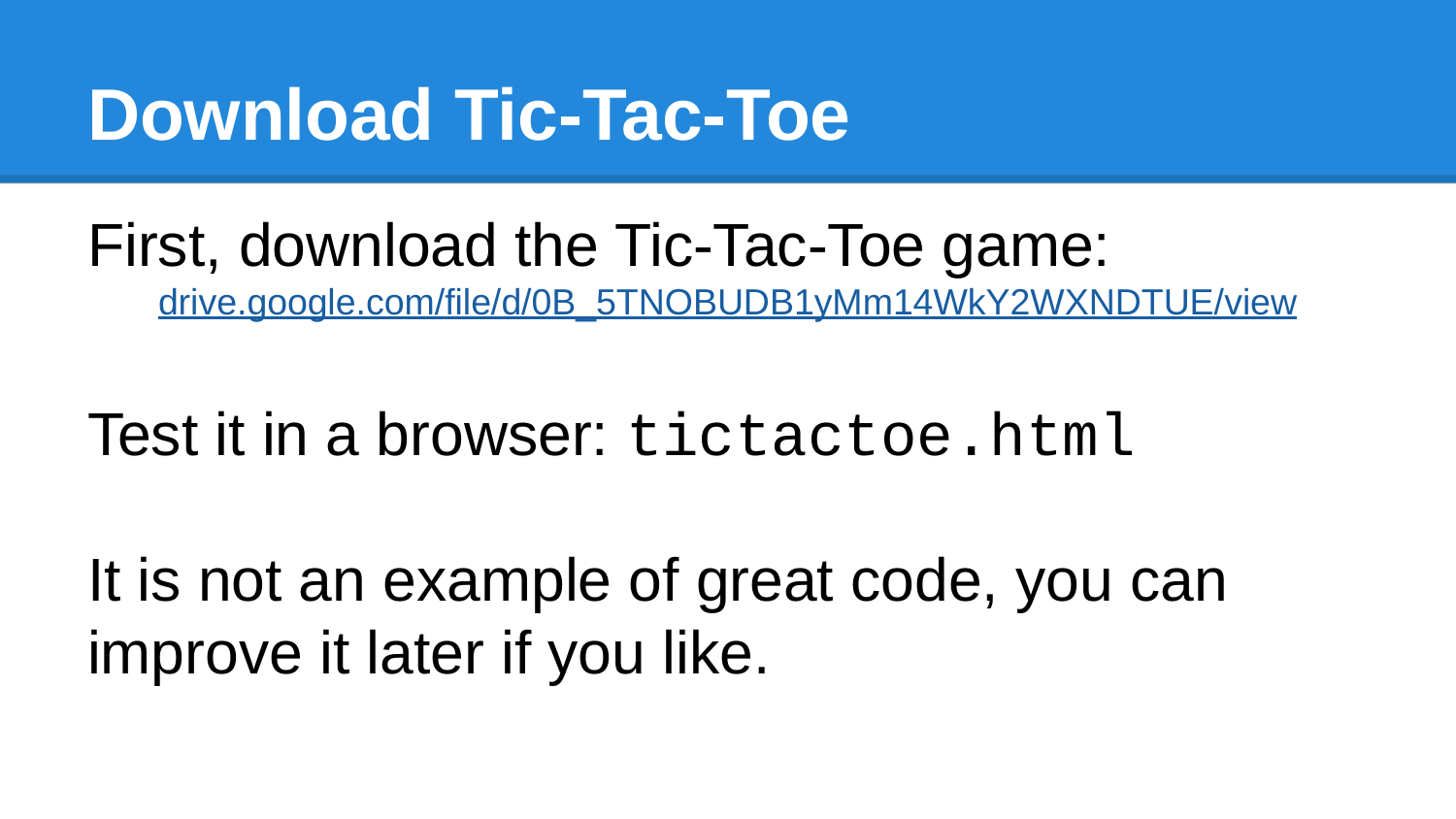

# Download Tic-Tac-Toe
First, download the Tic-Tac-Toe game:
drive.google.com/file/d/0B_5TNOBUDB1yMm14WkY2WXNDTUE/view

Test it in a browser: tictactoe.html

It is not an example of great code, you can improve it later if you like.